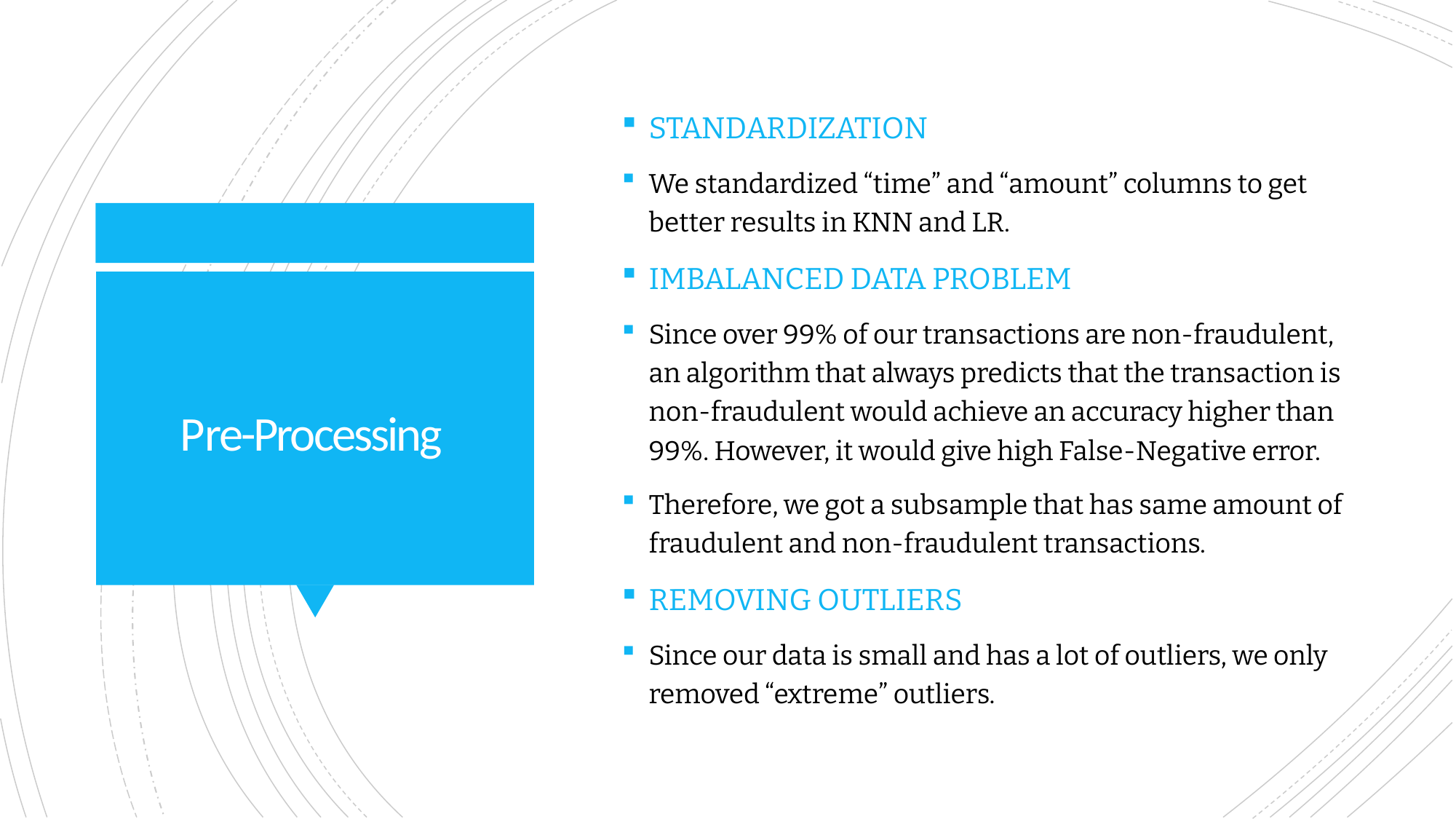

Standardization
We standardized “time” and “amount” columns to get better results in KNN and LR.
imbalanced data problem
Since over 99% of our transactions are non-fraudulent, an algorithm that always predicts that the transaction is non-fraudulent would achieve an accuracy higher than 99%. However, it would give high False-Negative error.
Therefore, we got a subsample that has same amount of fraudulent and non-fraudulent transactions.
removing outliers
Since our data is small and has a lot of outliers, we only removed “extreme” outliers.

# Pre-Processing